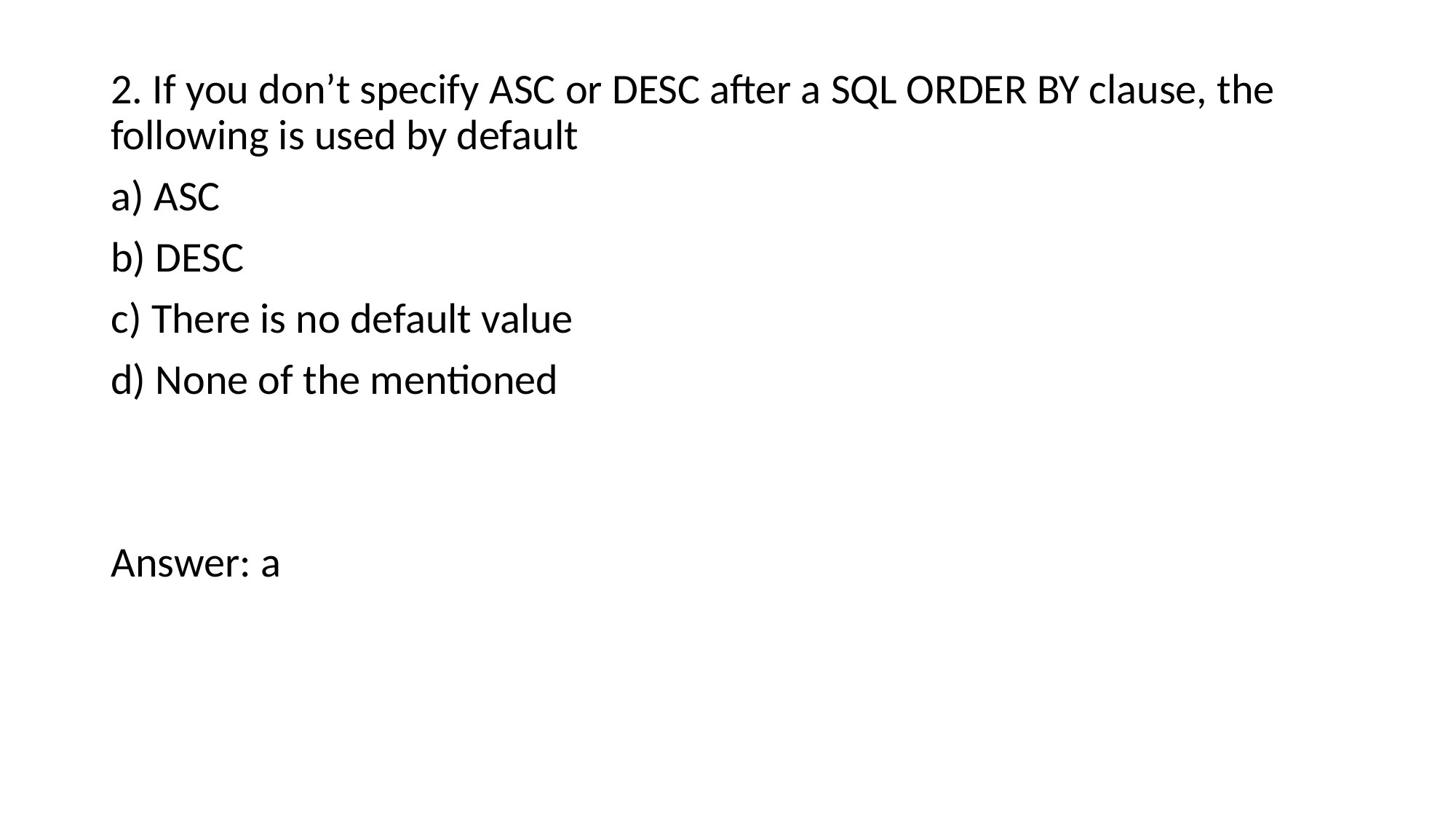

2. If you don’t specify ASC or DESC after a SQL ORDER BY clause, the following is used by default
a) ASC
b) DESC
c) There is no default value
d) None of the mentioned

Answer: a